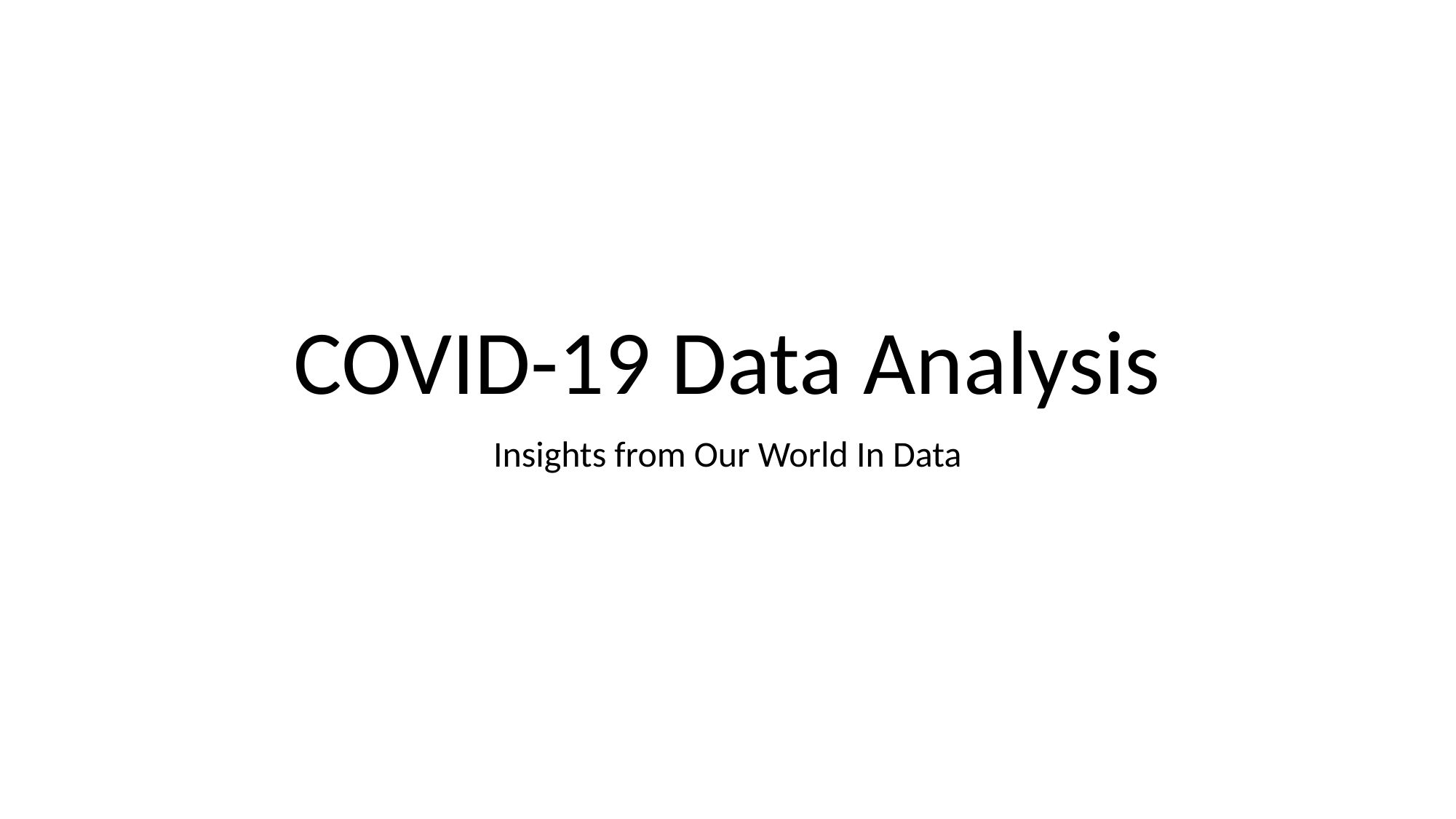

# COVID-19 Data Analysis
Insights from Our World In Data